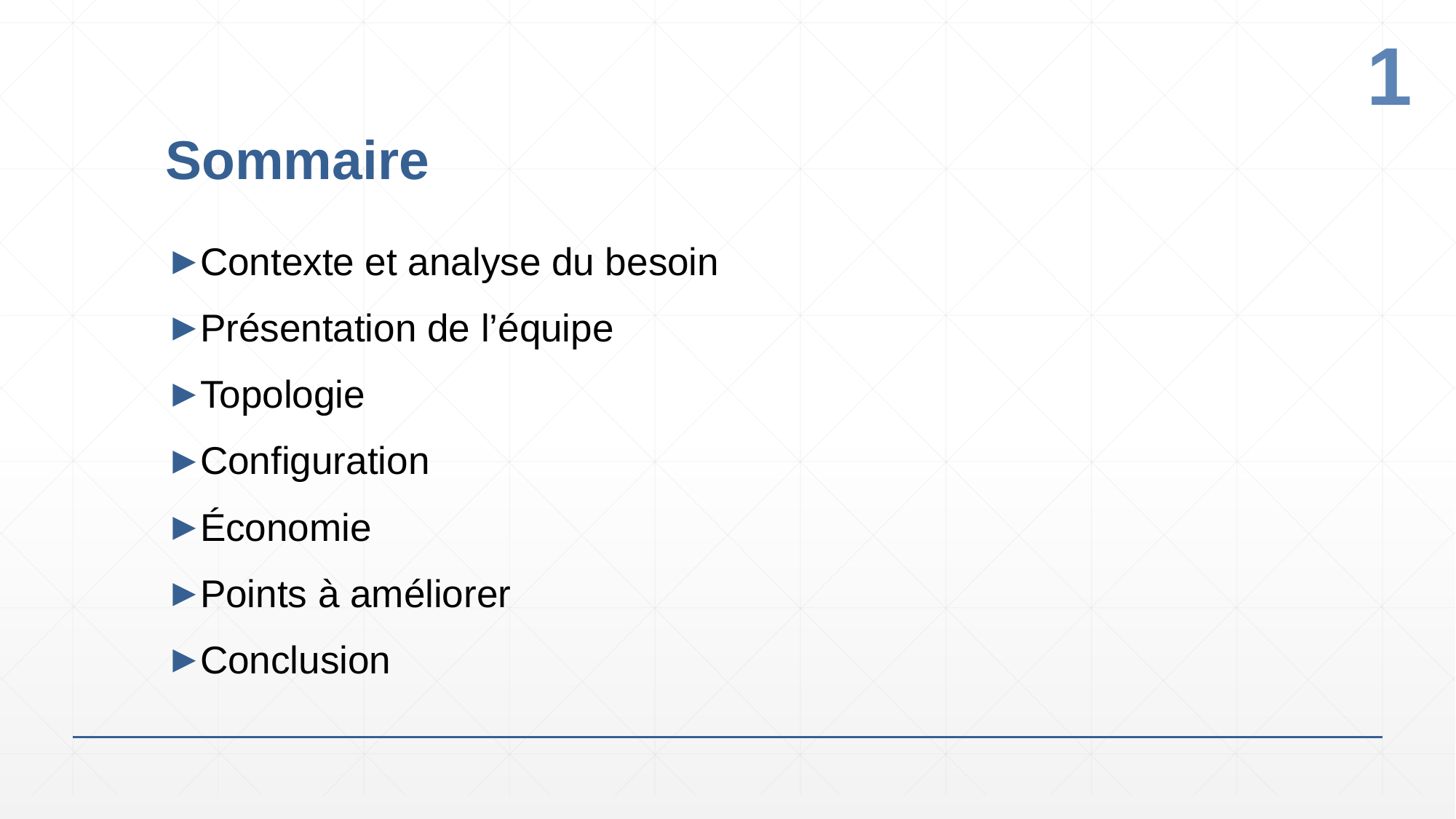

1
# Sommaire
Contexte et analyse du besoin
Présentation de l’équipe
Topologie
Configuration
Économie
Points à améliorer
Conclusion